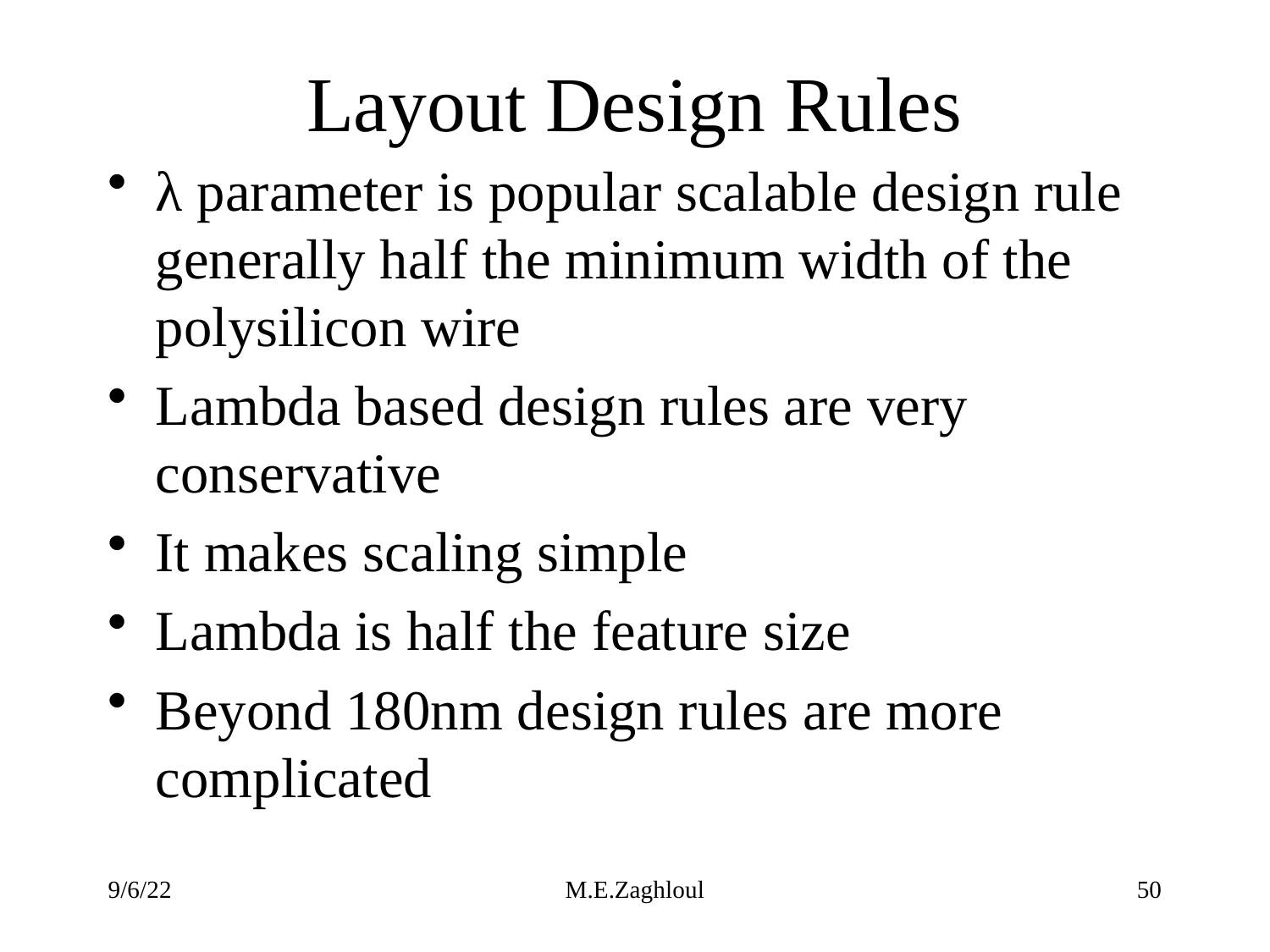

# Layout Design Rules
λ parameter is popular scalable design rule generally half the minimum width of the polysilicon wire
Lambda based design rules are very conservative
It makes scaling simple
Lambda is half the feature size
Beyond 180nm design rules are more complicated

9/6/22
M.E.Zaghloul
50